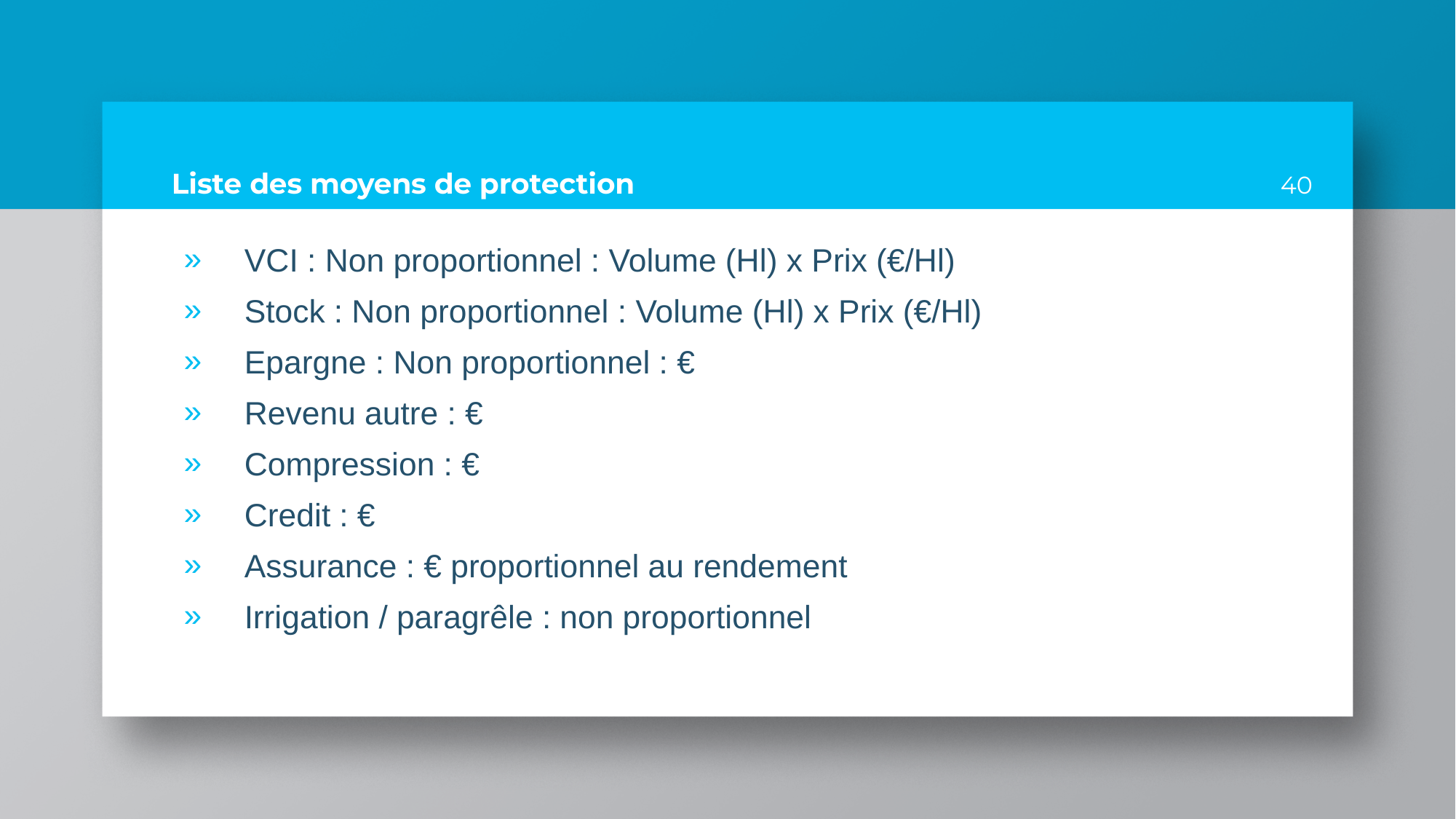

# Liste des moyens de protection
40
VCI : Non proportionnel : Volume (Hl) x Prix (€/Hl)
Stock : Non proportionnel : Volume (Hl) x Prix (€/Hl)
Epargne : Non proportionnel : €
Revenu autre : €
Compression : €
Credit : €
Assurance : € proportionnel au rendement
Irrigation / paragrêle : non proportionnel